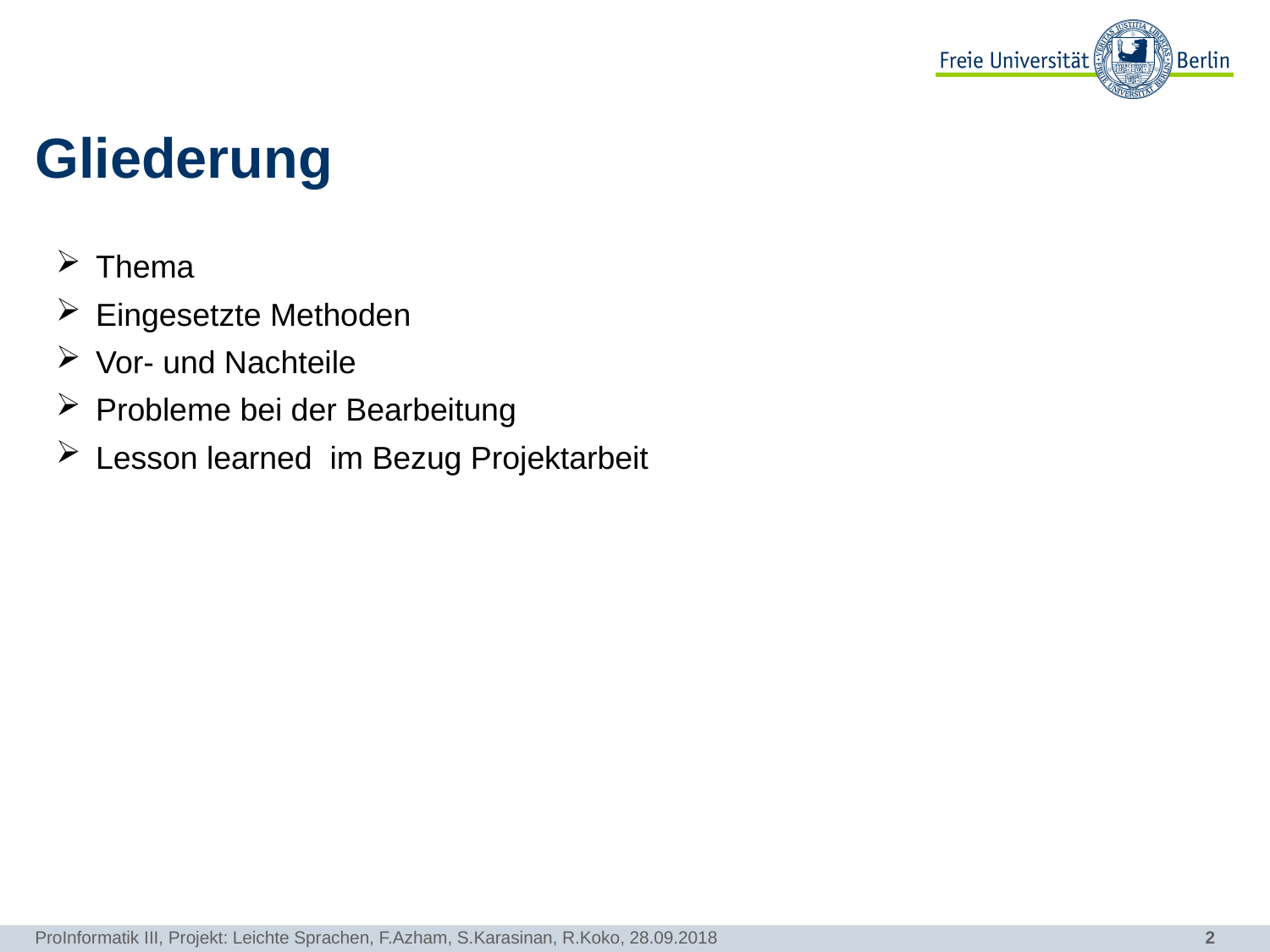

# Gliederung

Thema
Eingesetzte Methoden
Vor- und Nachteile
Probleme bei der Bearbeitung
Lesson learned  im Bezug Projektarbeit
ProInformatik III, Projekt: Leichte Sprachen, F.Azham, S.Karasinan, R.Koko, 28.09.2018